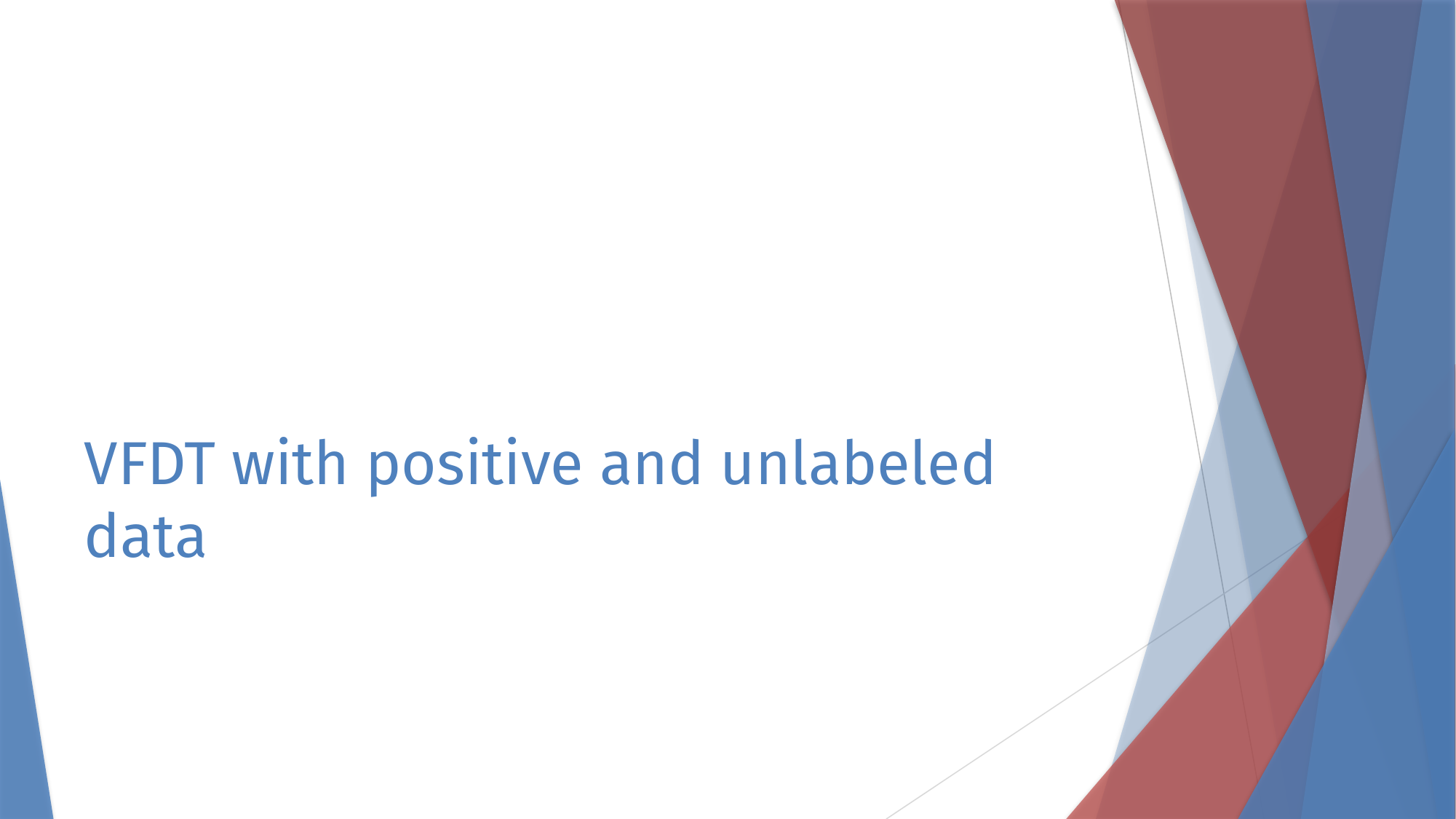

# VFDT with positive and unlabeled data